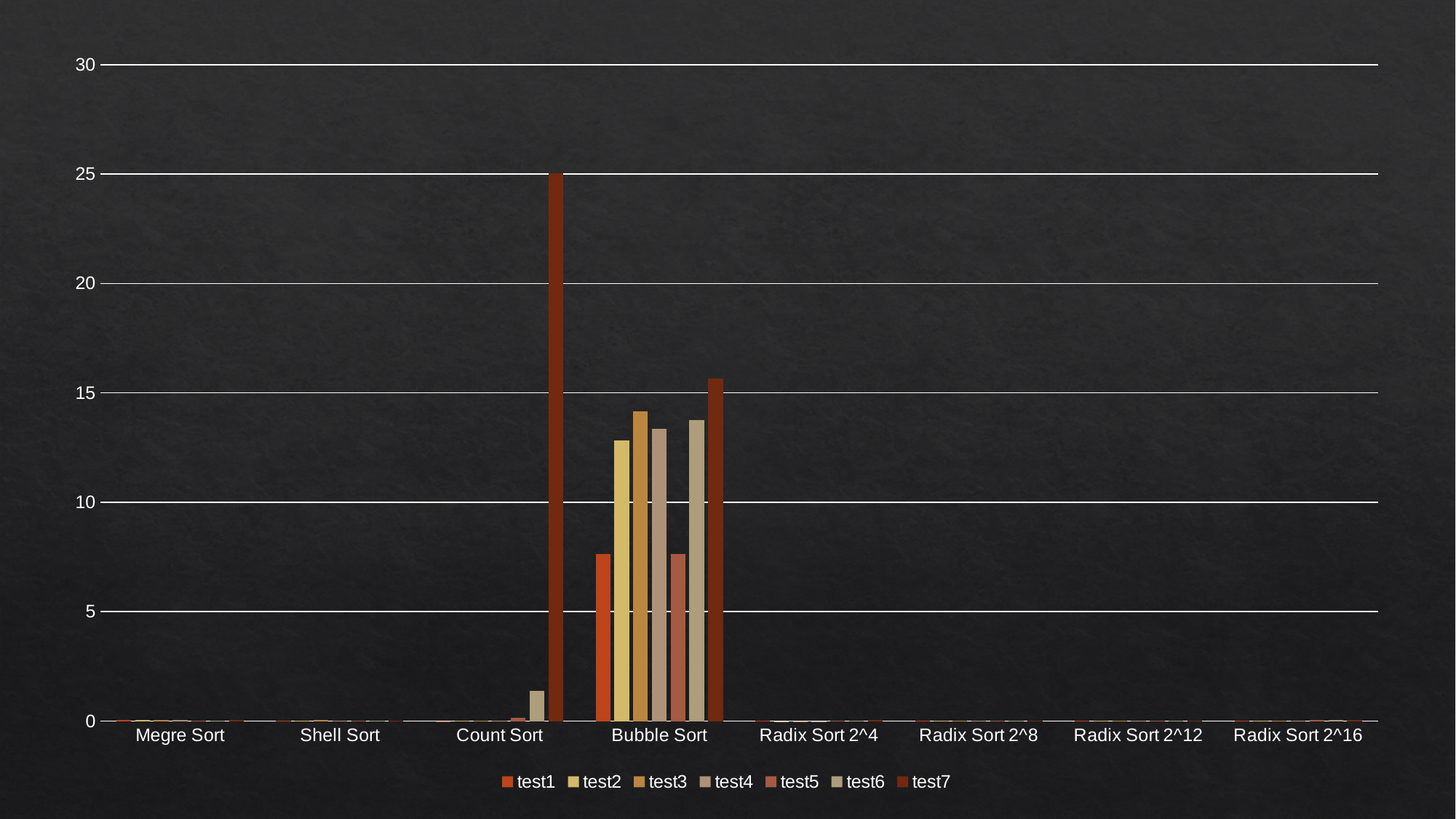

### Chart

| Category | test1 | test2 | test3 | test4 | test5 | test6 | test7 |
|---|---|---|---|---|---|---|---|
| Megre Sort | 0.04 | 0.041 | 0.064 | 0.044 | 0.03 | 0.031 | 0.062 |
| Shell Sort | 0.017 | 0.022 | 0.037 | 0.024 | 0.015 | 0.026 | 0.035 |
| Count Sort | 0.001 | 0.002 | 0.006 | 0.028 | 0.148 | 1.39 | 25.04 |
| Bubble Sort | 7.63 | 12.82 | 14.16 | 13.35 | 7.638 | 13.754 | 15.65 |
| Radix Sort 2^4 | 0.004 | 0.0013 | 0.0012 | 0.001 | 0.01 | 0.027 | 0.036 |
| Radix Sort 2^8 | 0.004 | 0.007 | 0.007 | 0.006 | 0.004 | 0.007 | 0.015 |
| Radix Sort 2^12 | 0.003 | 0.008 | 0.01 | 0.004 | 0.004 | 0.003 | 0.015 |
| Radix Sort 2^16 | 0.017 | 0.024 | 0.027 | 0.027 | 0.04 | 0.04 | 0.063 |